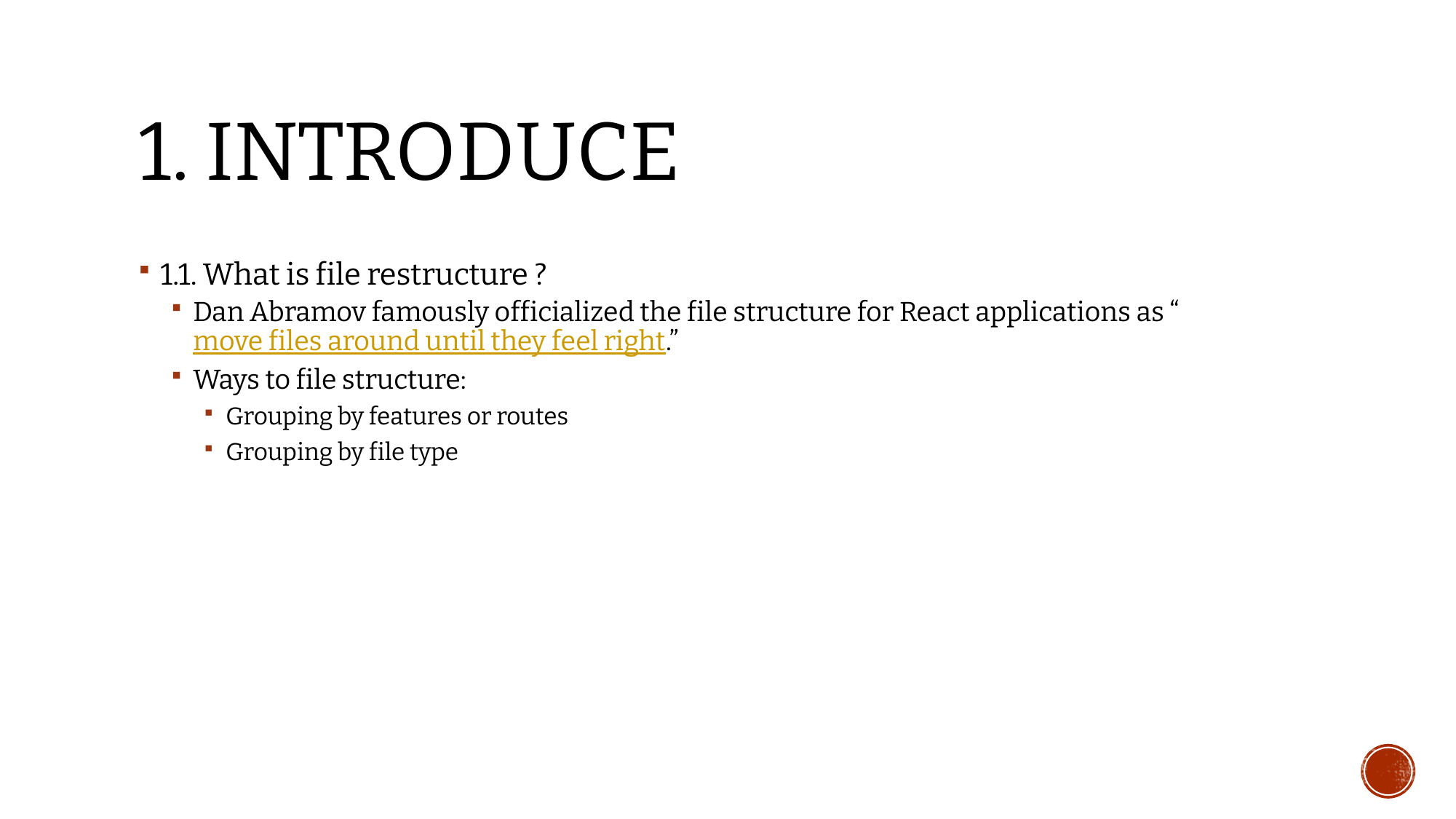

# 1. Introduce
1.1. What is file restructure ?
Dan Abramov famously officialized the file structure for React applications as “move files around until they feel right.”
Ways to file structure:
Grouping by features or routes
Grouping by file type